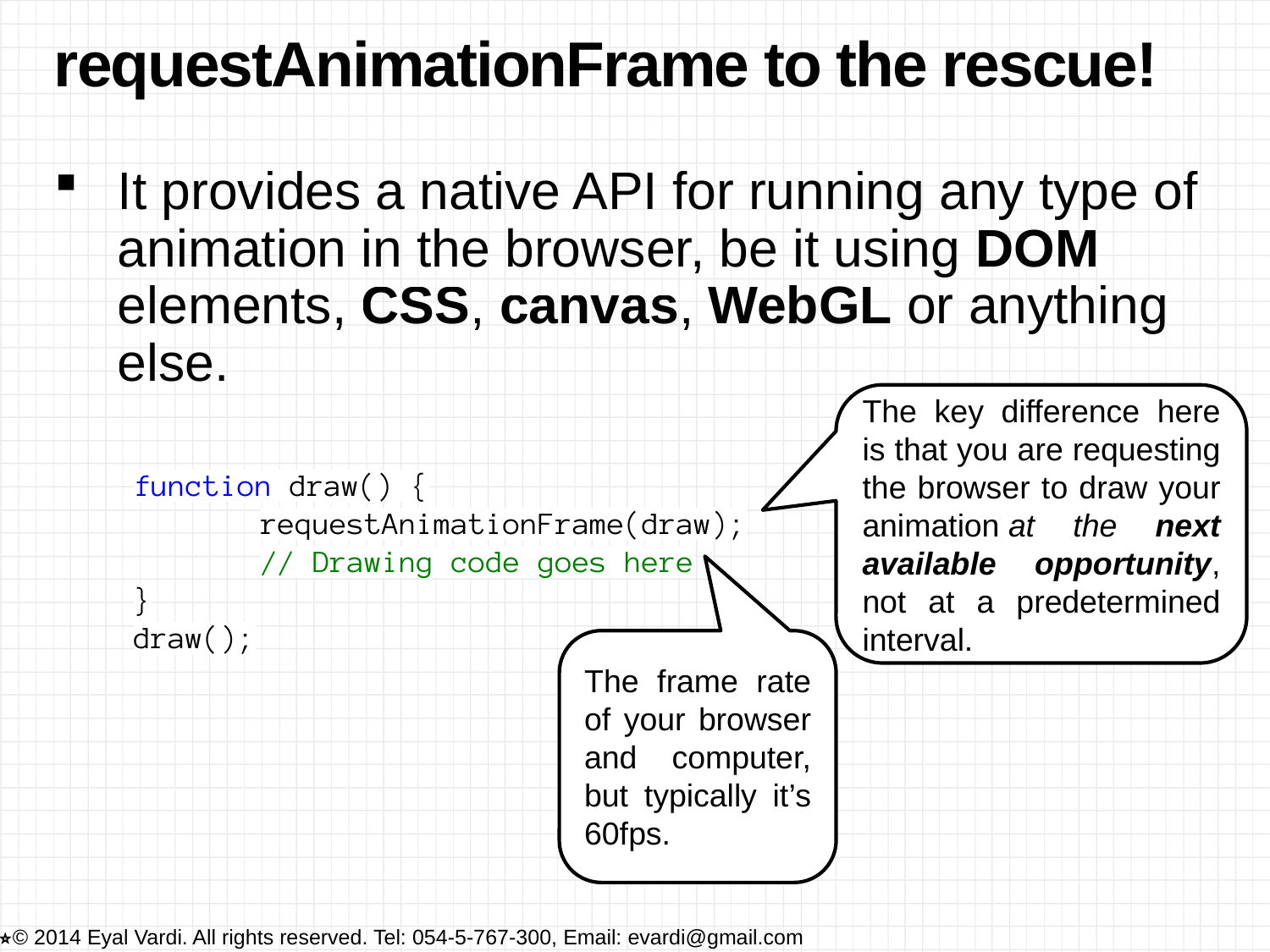

# requestAnimationFrame to the rescue!
It provides a native API for running any type of animation in the browser, be it using DOM elements, CSS, canvas, WebGL or anything else.
The key difference here is that you are requesting the browser to draw your animation at the next available opportunity, not at a predetermined interval.
function draw() {
	requestAnimationFrame(draw);
	// Drawing code goes here
}
draw();
The frame rate of your browser and computer, but typically it’s 60fps.